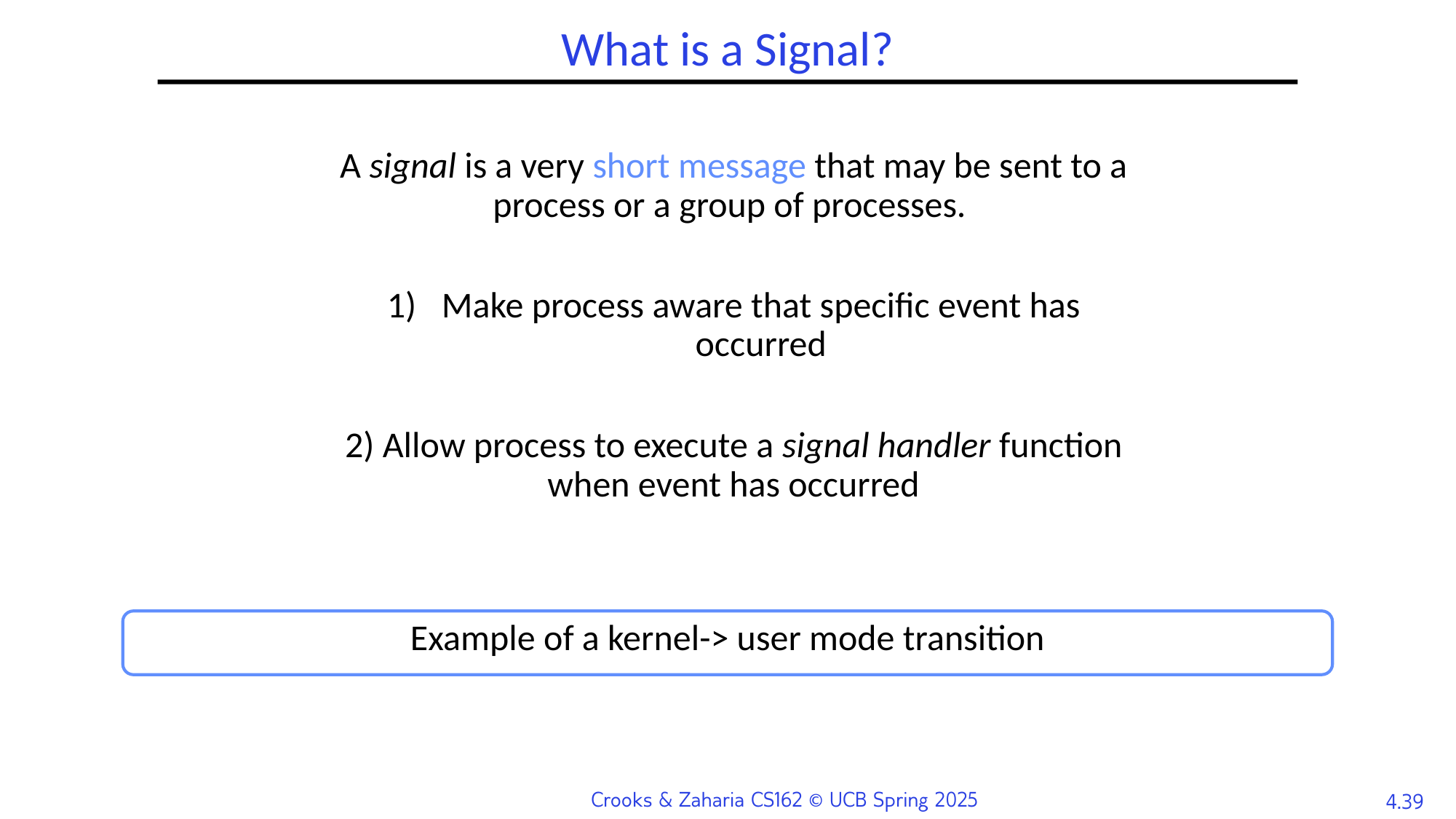

# What is a Signal?
A signal is a very short message that may be sent to a process or a group of processes.

Make process aware that specific event has occurred

2) Allow process to execute a signal handler function when event has occurred
Example of a kernel-> user mode transition